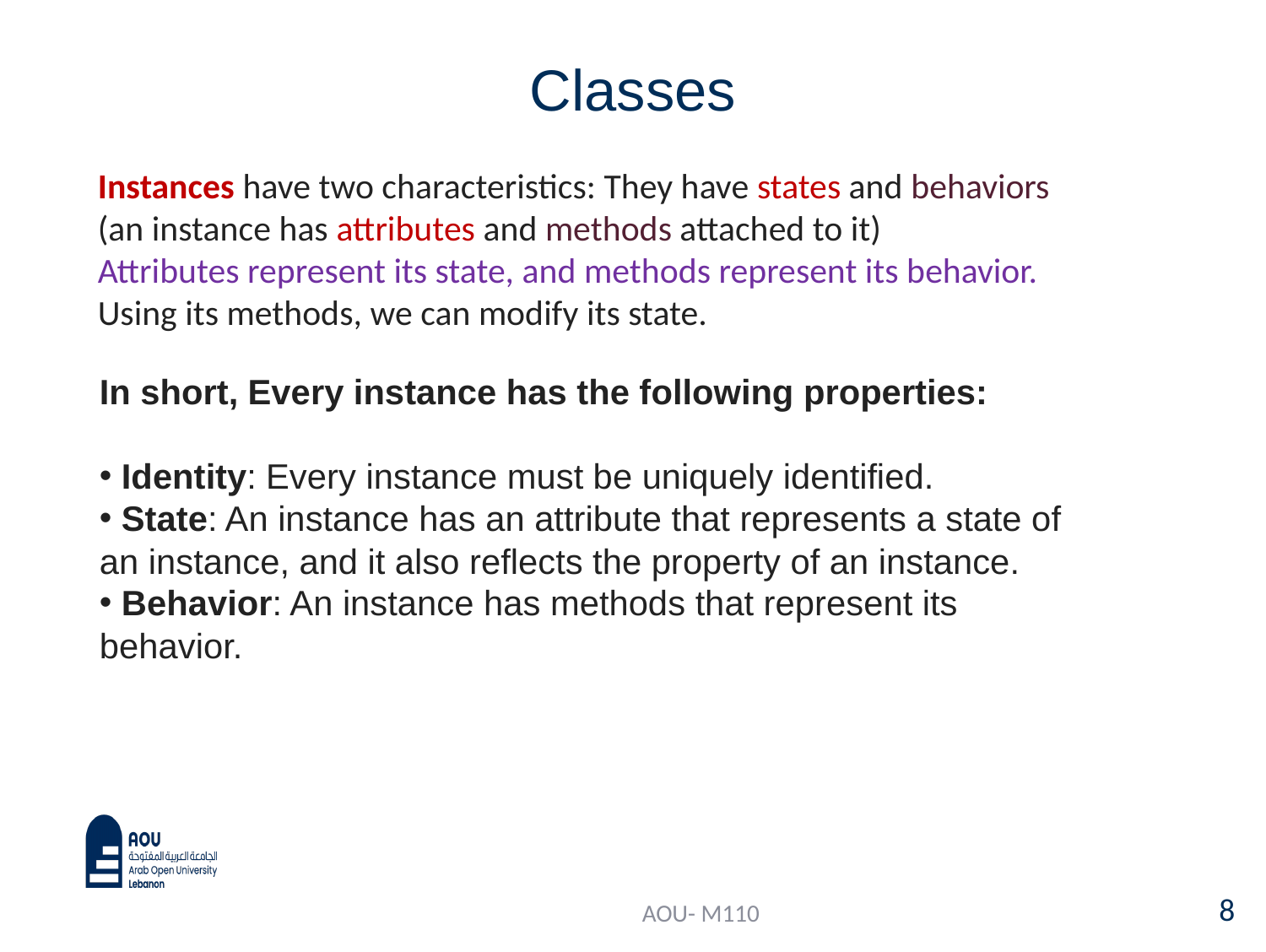

# Classes
Instances have two characteristics: They have states and behaviors (an instance has attributes and methods attached to it)
Attributes represent its state, and methods represent its behavior.
Using its methods, we can modify its state.
In short, Every instance has the following properties:

 Identity: Every instance must be uniquely identified.
 State: An instance has an attribute that represents a state of an instance, and it also reflects the property of an instance.
 Behavior: An instance has methods that represent its behavior.
8
AOU- M110